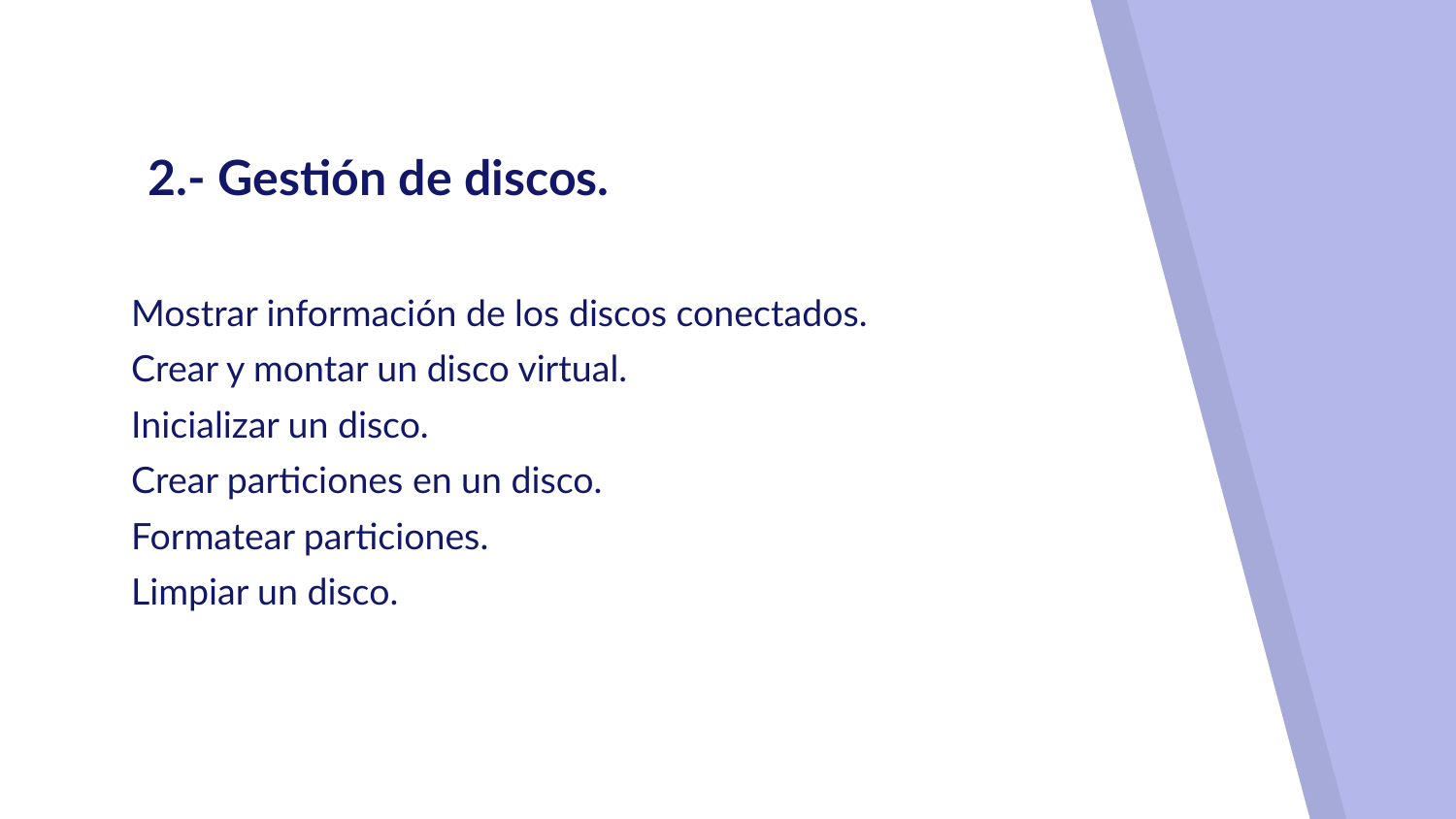

# 2.- Gestión de discos.

Mostrar información de los discos conectados.
Crear y montar un disco virtual.
Inicializar un disco.
Crear particiones en un disco.
Formatear particiones.
Limpiar un disco.